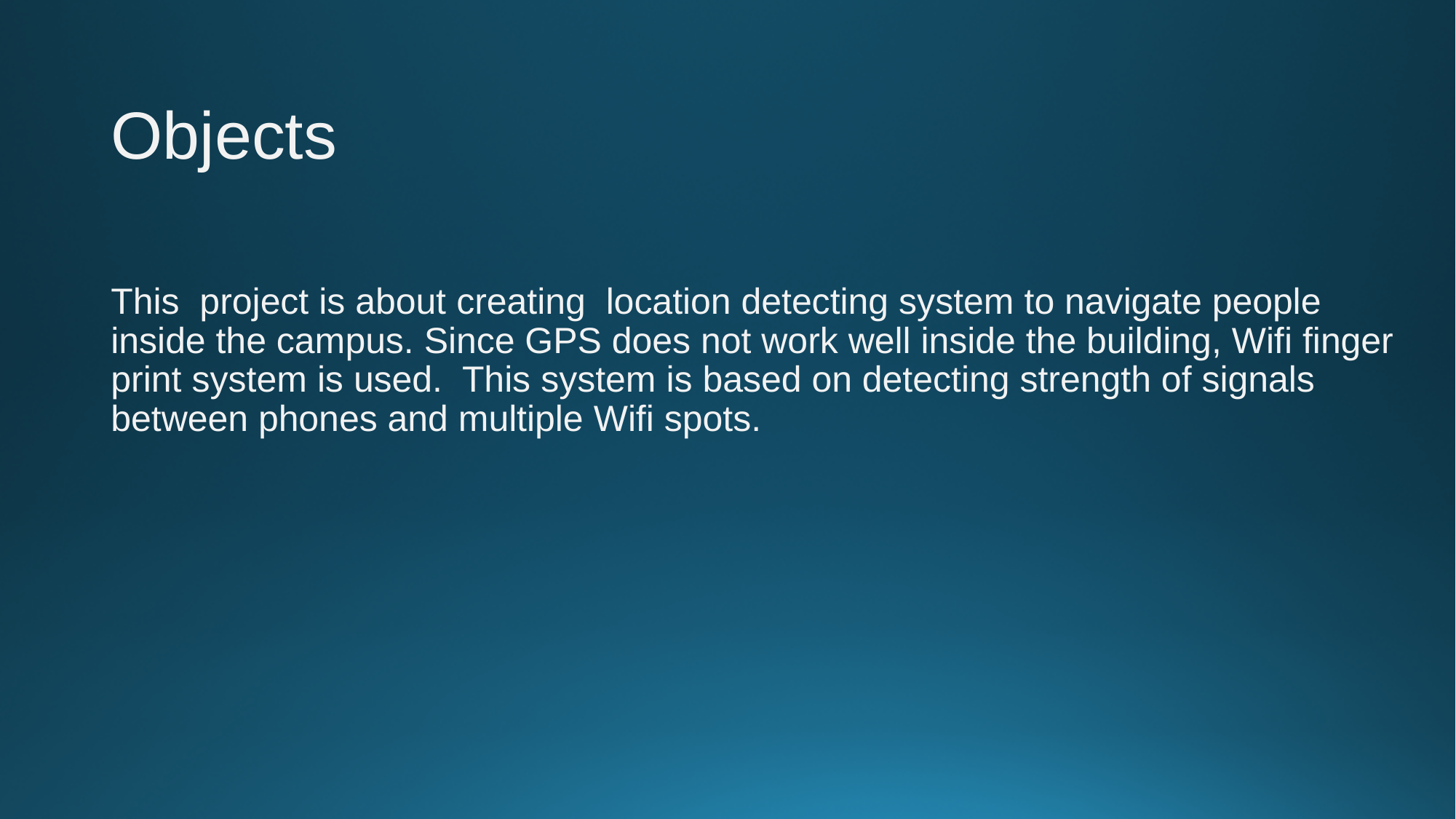

# Objects

This  project is about creating  location detecting system to navigate people inside the campus. Since GPS does not work well inside the building, Wifi finger print system is used.  This system is based on detecting strength of signals between phones and multiple Wifi spots.